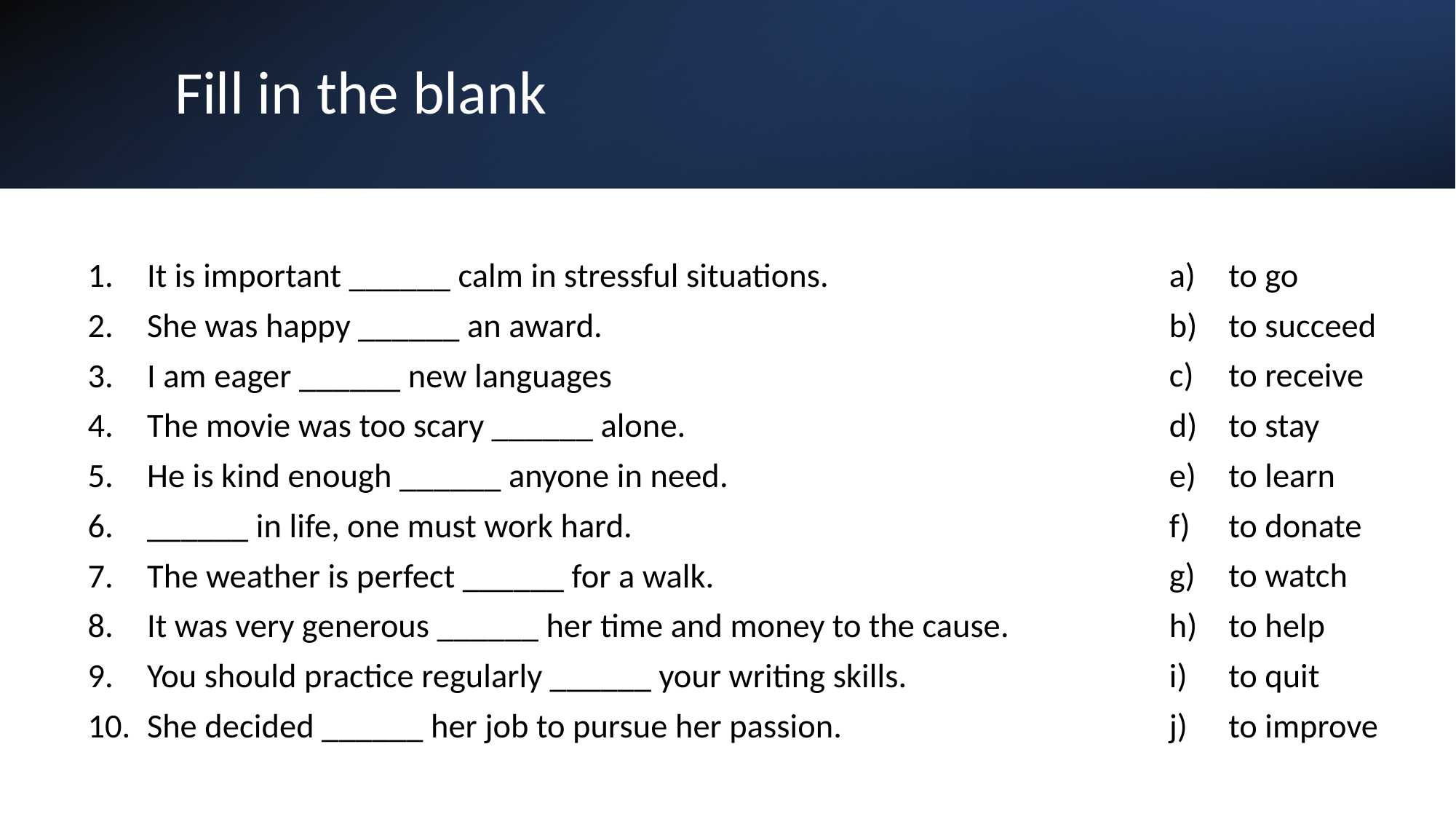

# Fill in the blank
It is important ______ calm in stressful situations.
She was happy ______ an award.
I am eager ______ new languages
The movie was too scary ______ alone.
He is kind enough ______ anyone in need.
______ in life, one must work hard.
The weather is perfect ______ for a walk.
It was very generous ______ her time and money to the cause.
You should practice regularly ______ your writing skills.
She decided ______ her job to pursue her passion.
to go
to succeed
to receive
to stay
to learn
to donate
to watch
to help
to quit
to improve